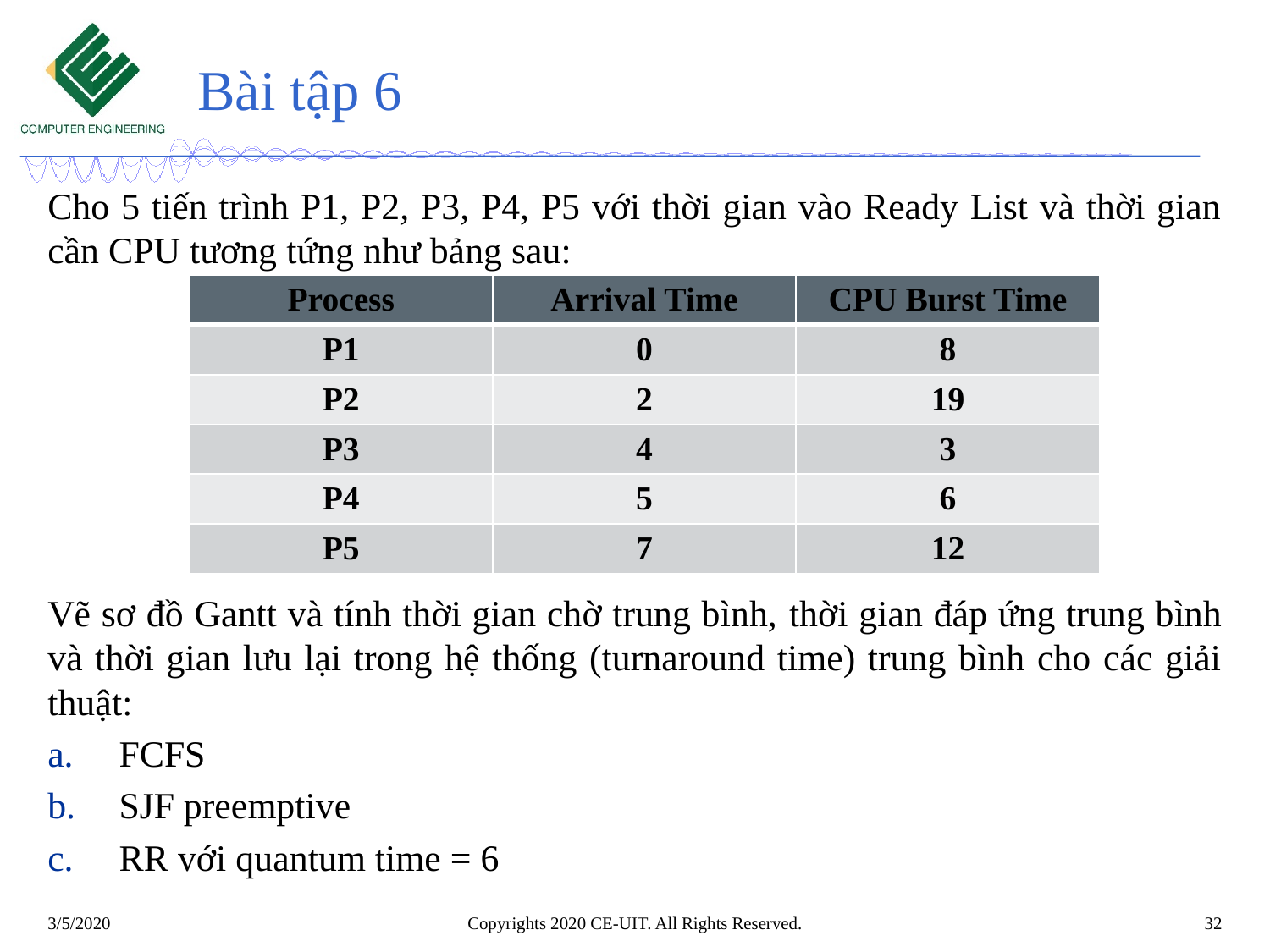

# Bài tập 6
Cho 5 tiến trình P1, P2, P3, P4, P5 với thời gian vào Ready List và thời gian cần CPU tương tứng như bảng sau:

Vẽ sơ đồ Gantt và tính thời gian chờ trung bình, thời gian đáp ứng trung bình và thời gian lưu lại trong hệ thống (turnaround time) trung bình cho các giải thuật:
FCFS
SJF preemptive
RR với quantum time = 6
| Process | Arrival Time | CPU Burst Time |
| --- | --- | --- |
| P1 | 0 | 8 |
| P2 | 2 | 19 |
| P3 | 4 | 3 |
| P4 | 5 | 6 |
| P5 | 7 | 12 |
Copyrights 2020 CE-UIT. All Rights Reserved.
32
3/5/2020